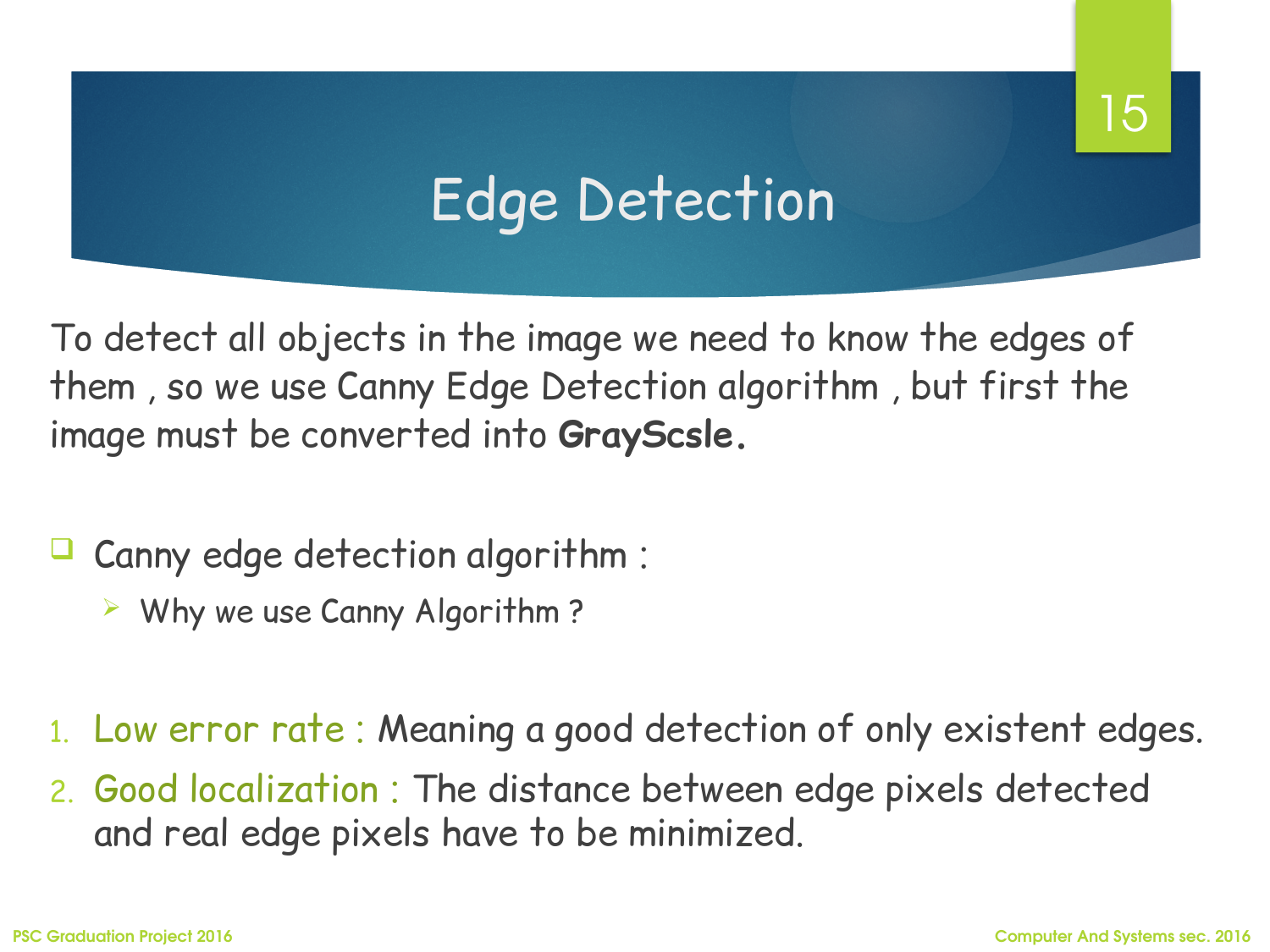

15
# Edge Detection
To detect all objects in the image we need to know the edges of them , so we use Canny Edge Detection algorithm , but first the image must be converted into GrayScsle.

Canny edge detection algorithm :
Why we use Canny Algorithm ?

Low error rate : Meaning a good detection of only existent edges.
Good localization : The distance between edge pixels detected and real edge pixels have to be minimized.

PSC Graduation Project 2016
Computer And Systems sec. 2016